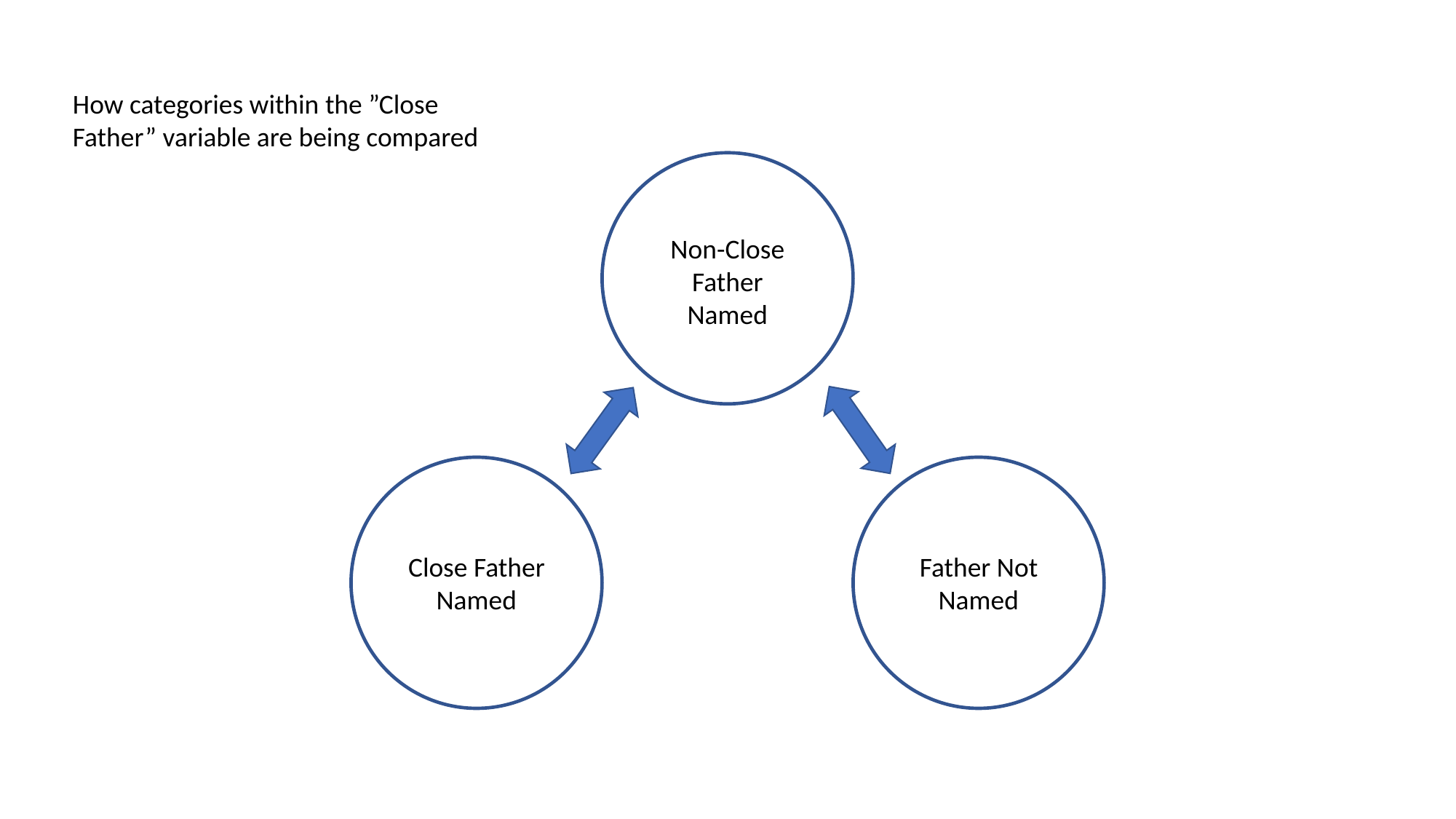

How categories within the ”Close Father” variable are being compared

Non-Close Father Named

Father Not Named

Close Father Named